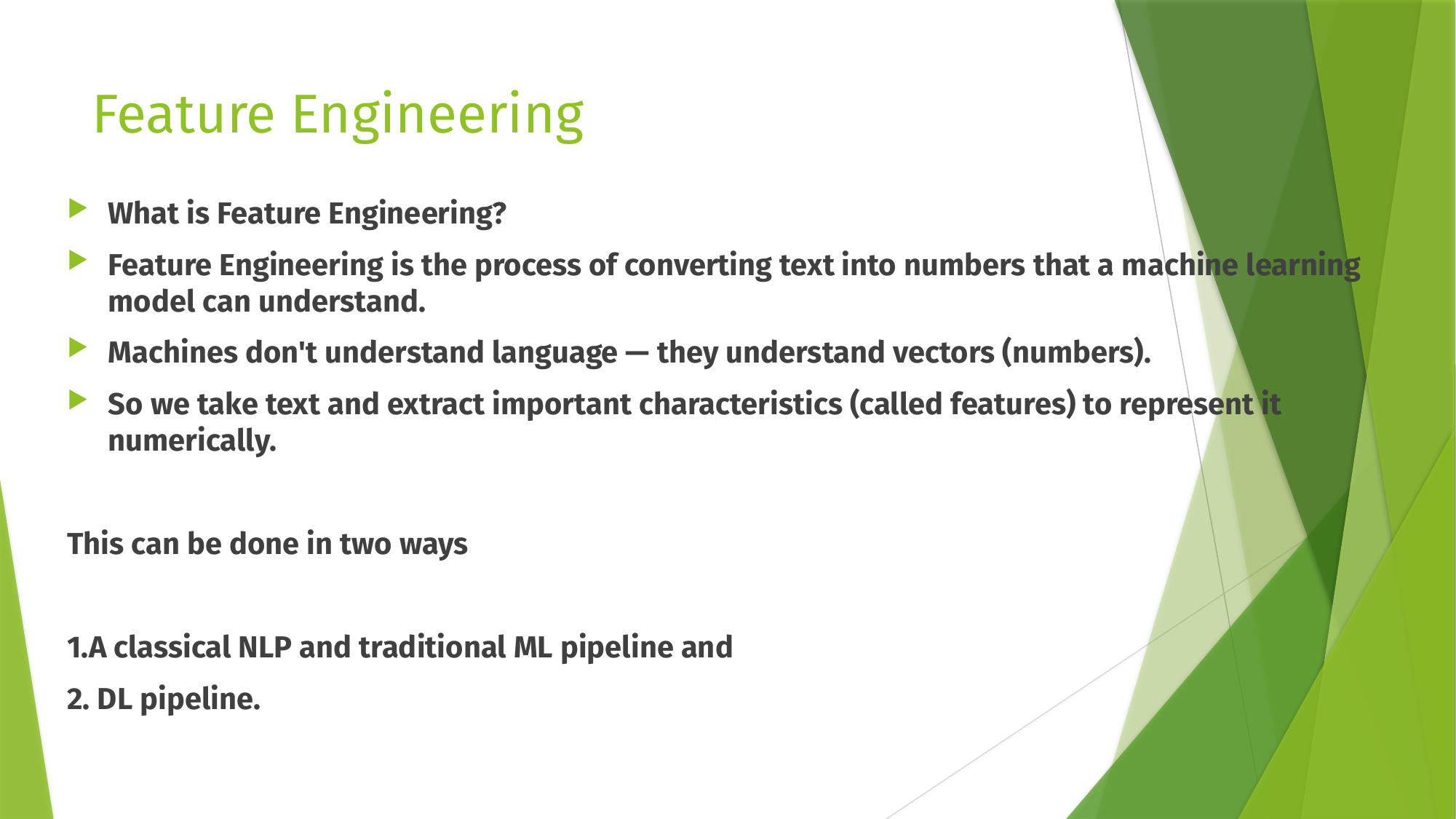

# Feature Engineering
What is Feature Engineering?
Feature Engineering is the process of converting text into numbers that a machine learning model can understand.
Machines don't understand language — they understand vectors (numbers).
So we take text and extract important characteristics (called features) to represent it numerically.

This can be done in two ways

1.A classical NLP and traditional ML pipeline and
2. DL pipeline.